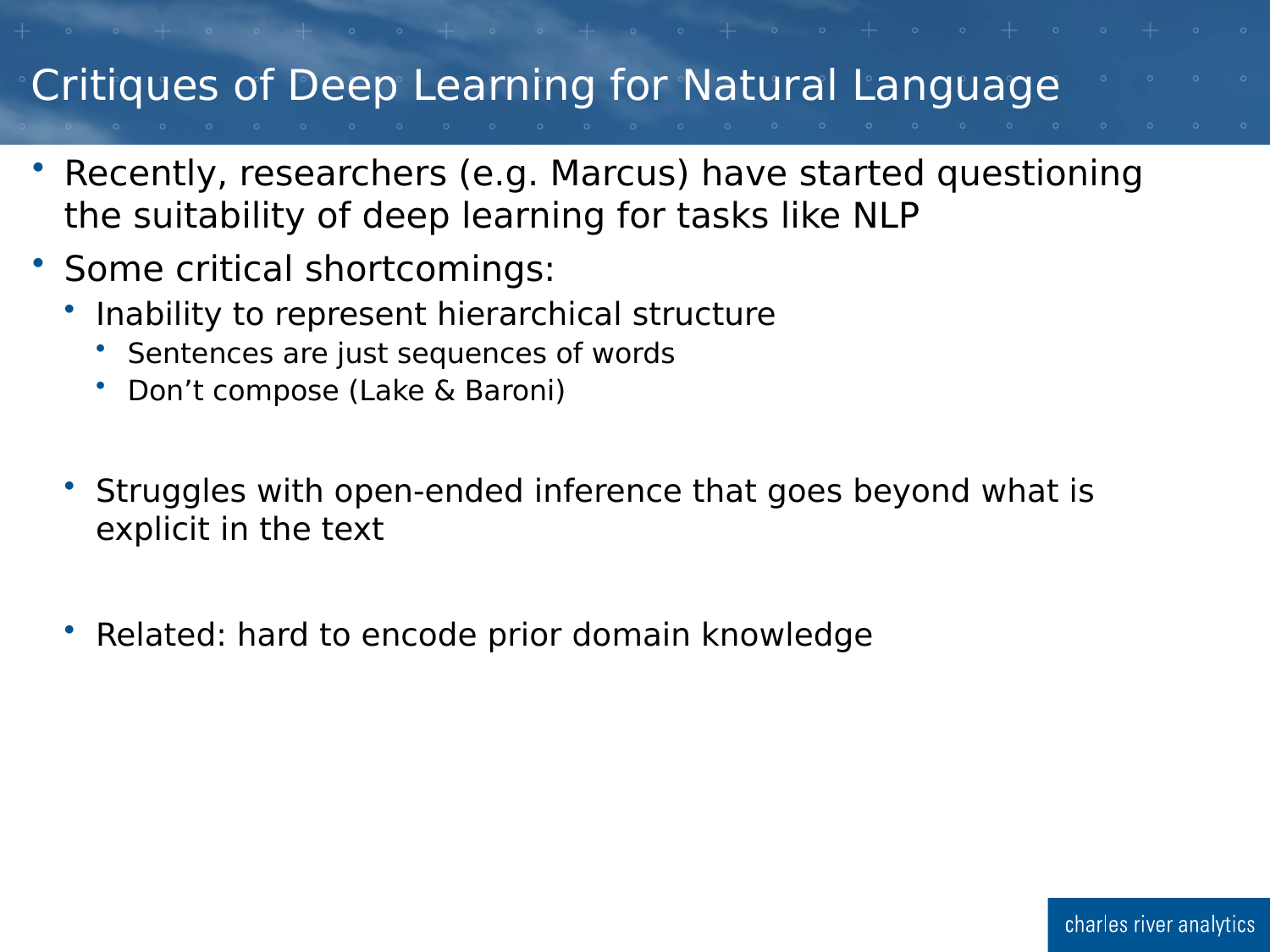

# Critiques of Deep Learning for Natural Language
Recently, researchers (e.g. Marcus) have started questioning the suitability of deep learning for tasks like NLP
Some critical shortcomings:
Inability to represent hierarchical structure
Sentences are just sequences of words
Don’t compose (Lake & Baroni)

Struggles with open-ended inference that goes beyond what is explicit in the text

Related: hard to encode prior domain knowledge